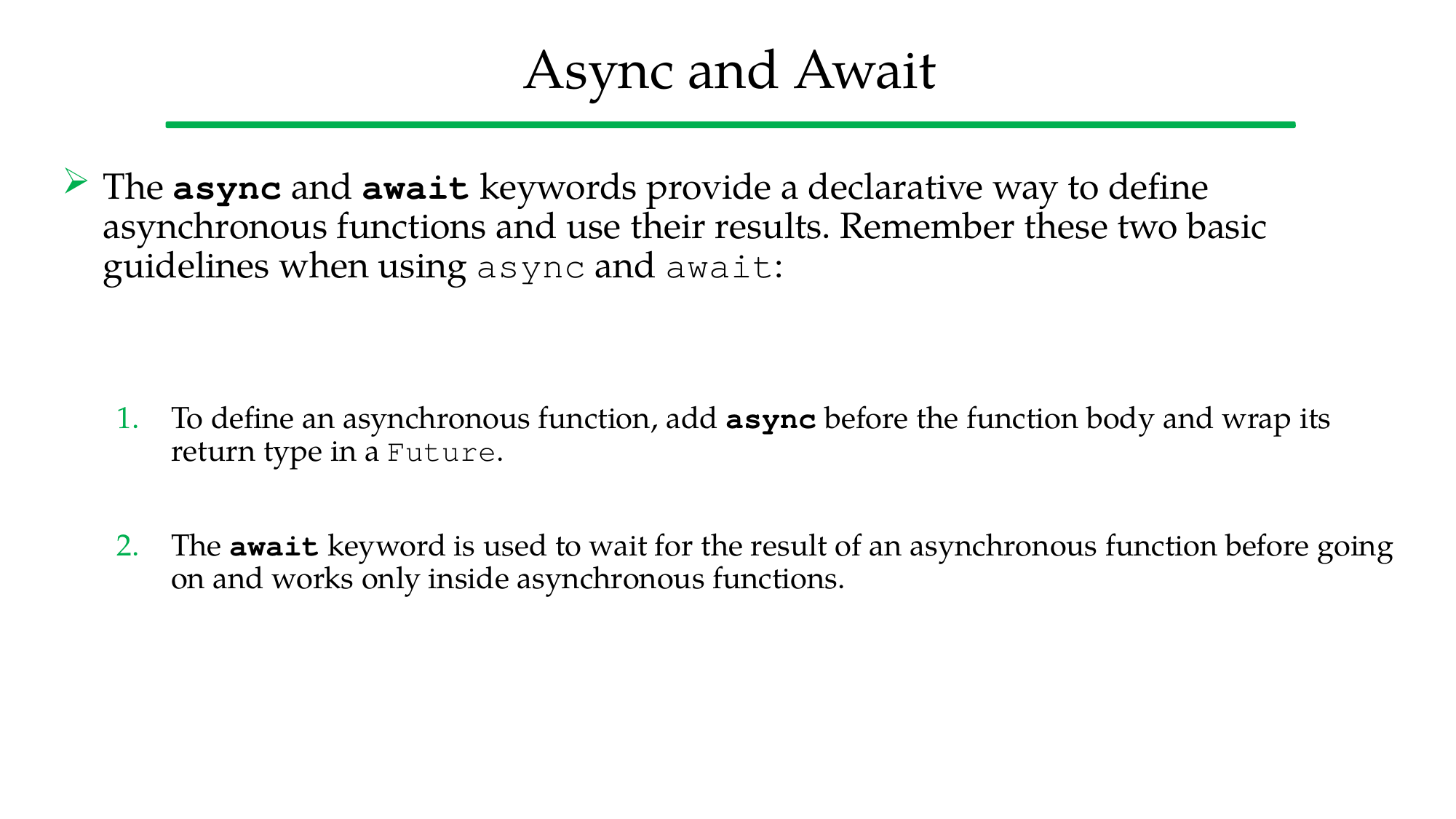

# Async and Await
The async and await keywords provide a declarative way to define asynchronous functions and use their results. Remember these two basic guidelines when using async and await:

To define an asynchronous function, add async before the function body and wrap its return type in a Future.

The await keyword is used to wait for the result of an asynchronous function before going on and works only inside asynchronous functions.